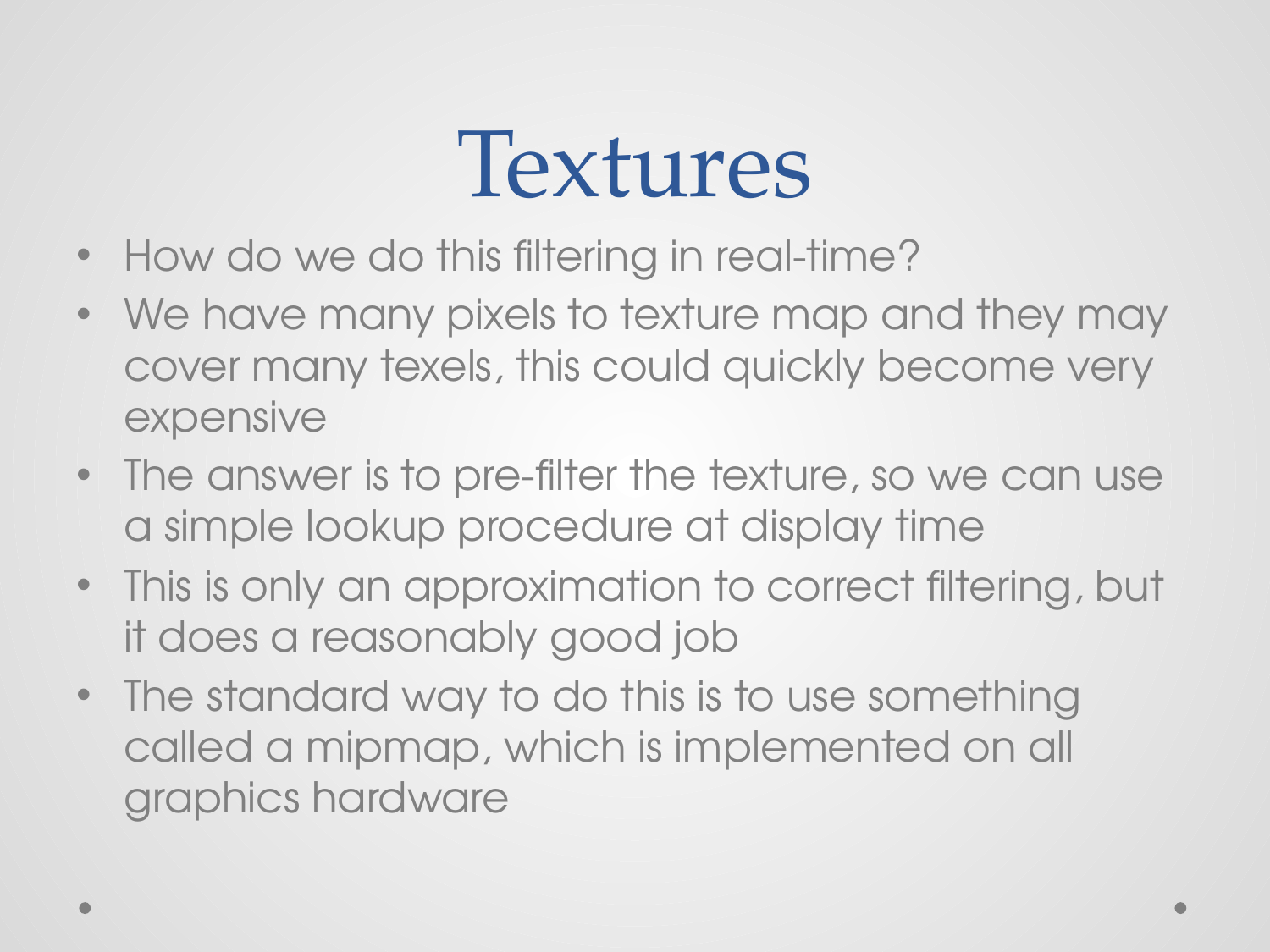

# Textures
How do we do this filtering in real-time?
We have many pixels to texture map and they may cover many texels, this could quickly become very expensive
The answer is to pre-filter the texture, so we can use a simple lookup procedure at display time
This is only an approximation to correct filtering, but it does a reasonably good job
The standard way to do this is to use something called a mipmap, which is implemented on all graphics hardware